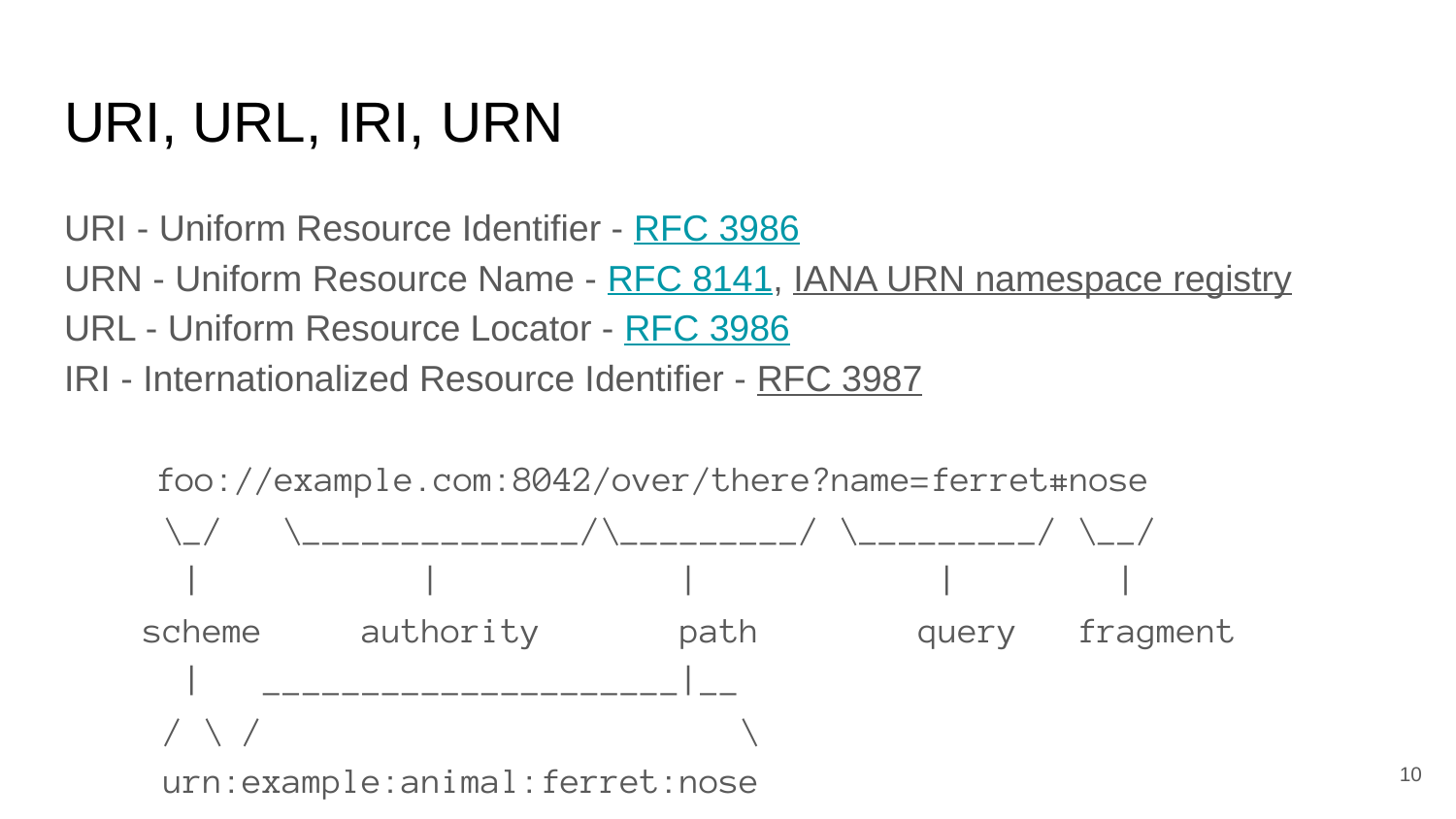

# URI, URL, IRI, URN
URI - Uniform Resource Identifier - RFC 3986
URN - Uniform Resource Name - RFC 8141, IANA URN namespace registry
URL - Uniform Resource Locator - RFC 3986
IRI - Internationalized Resource Identifier - RFC 3987
         foo://example.com:8042/over/there?name=ferret#nose
     \_/   \______________/\_________/ \_________/ \__/
      |           |            |            |        |
    scheme     authority       path        query   fragment
      |   _____________________|__
     / \ /                        \
     urn:example:animal:ferret:nose
10